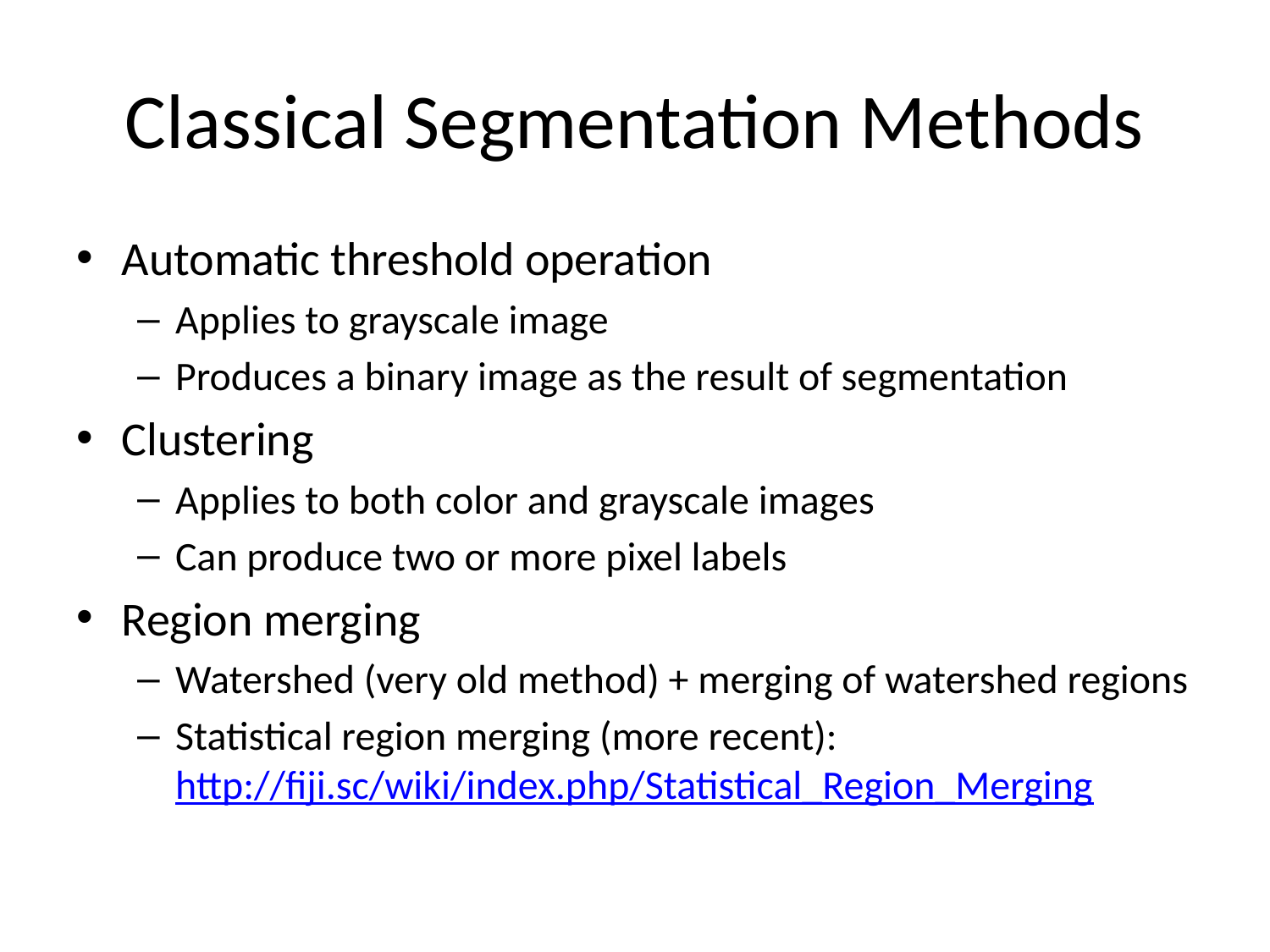

# Classical Segmentation Methods
Automatic threshold operation
Applies to grayscale image
Produces a binary image as the result of segmentation
Clustering
Applies to both color and grayscale images
Can produce two or more pixel labels
Region merging
Watershed (very old method) + merging of watershed regions
Statistical region merging (more recent): http://fiji.sc/wiki/index.php/Statistical_Region_Merging